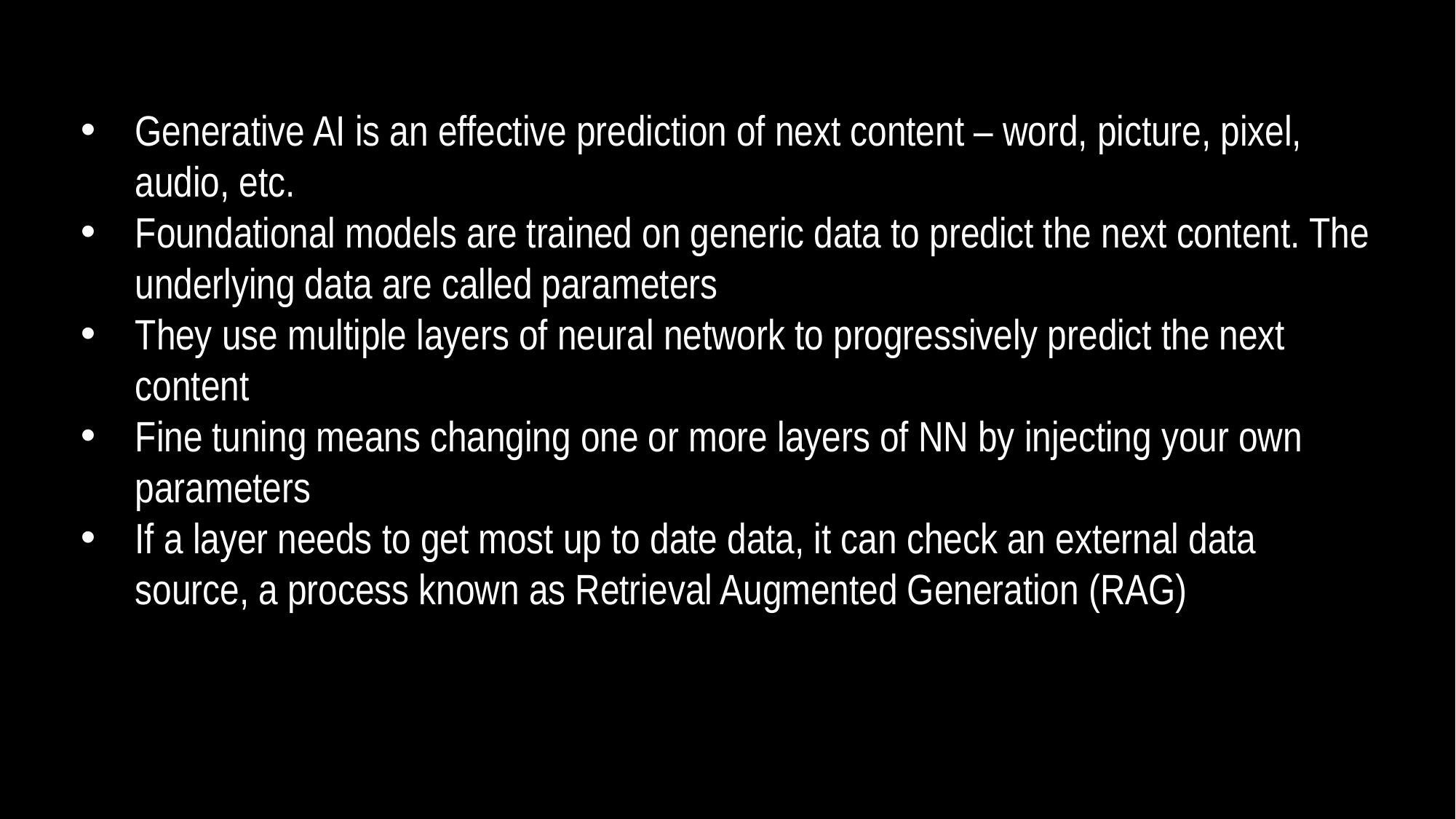

Generative AI is an effective prediction of next content – word, picture, pixel, audio, etc.
Foundational models are trained on generic data to predict the next content. The underlying data are called parameters
They use multiple layers of neural network to progressively predict the next content
Fine tuning means changing one or more layers of NN by injecting your own parameters
If a layer needs to get most up to date data, it can check an external data source, a process known as Retrieval Augmented Generation (RAG)